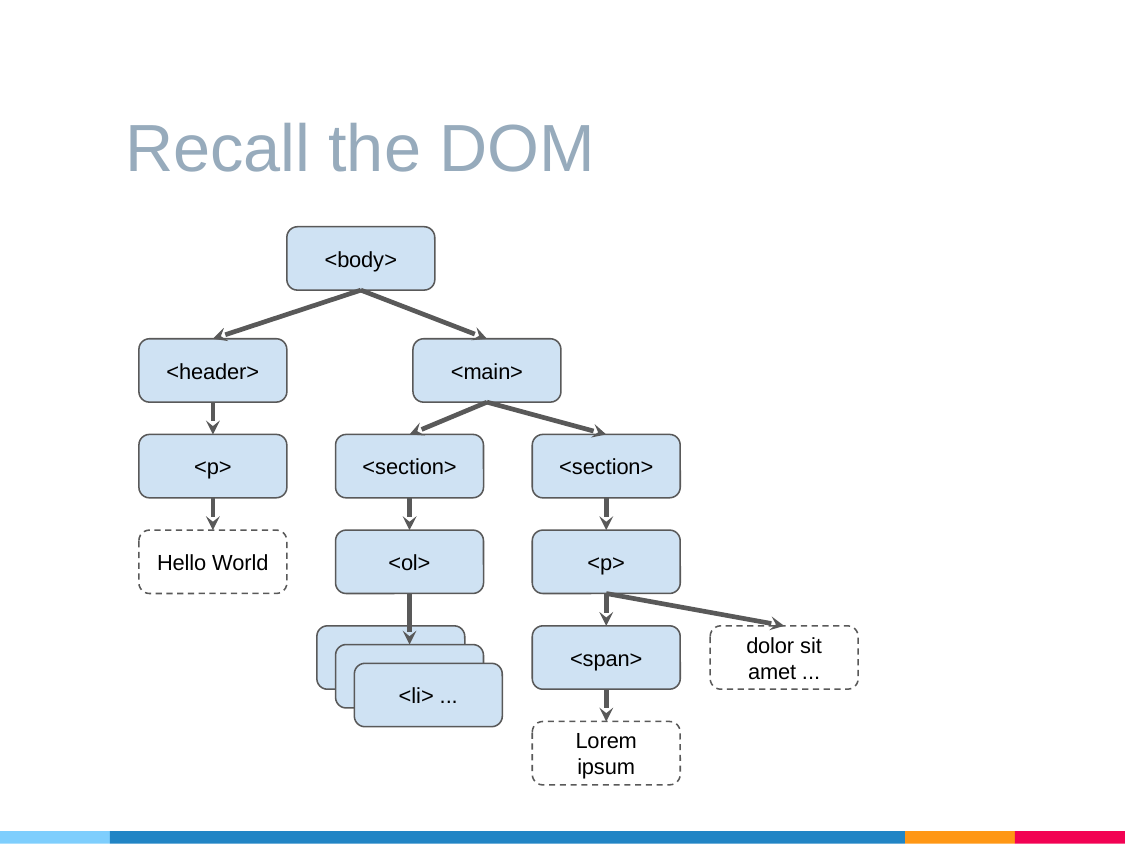

# Recall the DOM
<body>
<header>
<main>
<p>
<section>
<section>
Hello World
<ol>
<p>
<html>
<span>
dolor sit amet ...
<html>
<li> ...
Lorem ipsum